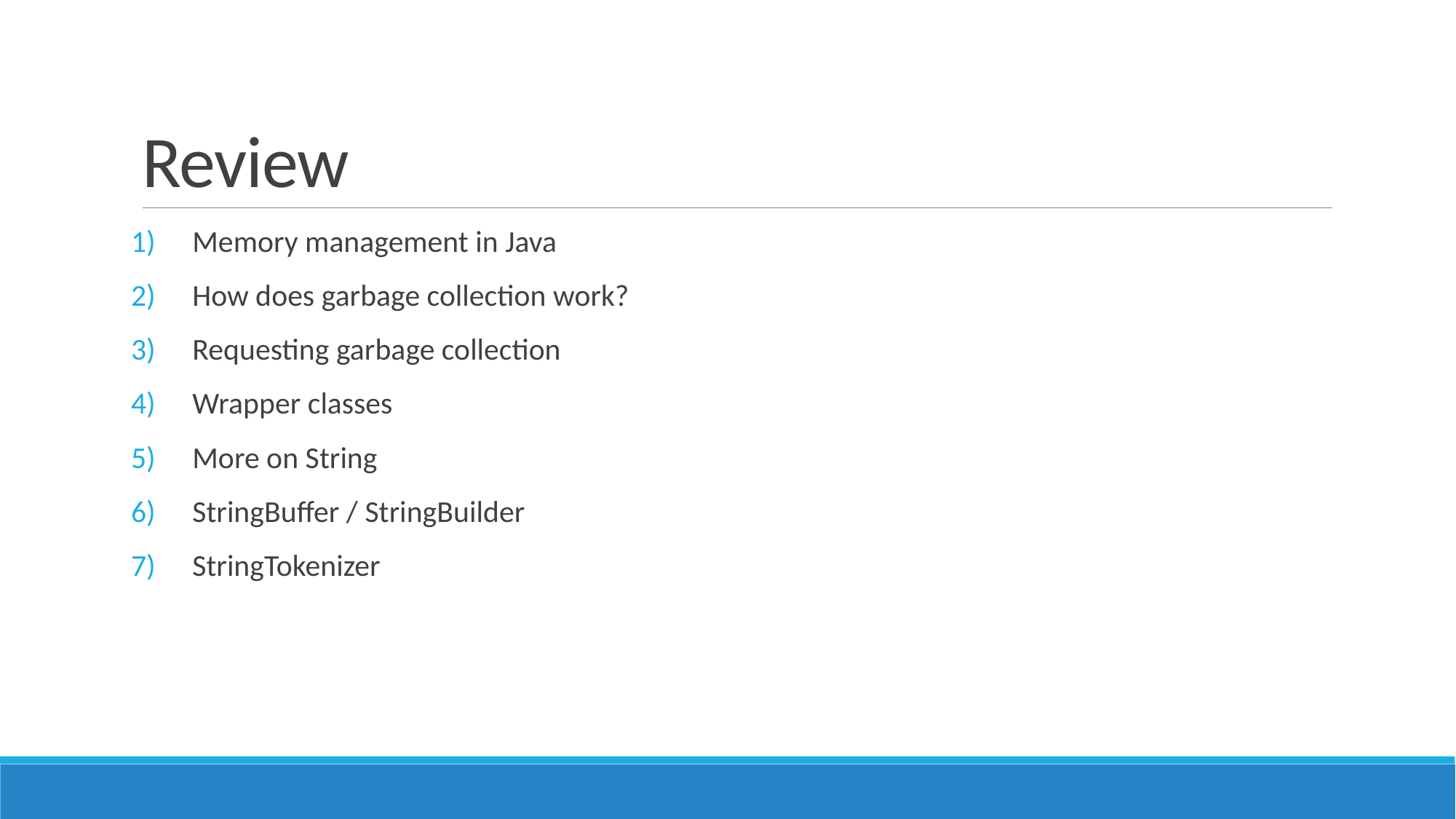

# Review
Memory management in Java
How does garbage collection work?
Requesting garbage collection
Wrapper classes
More on String
StringBuffer / StringBuilder
StringTokenizer